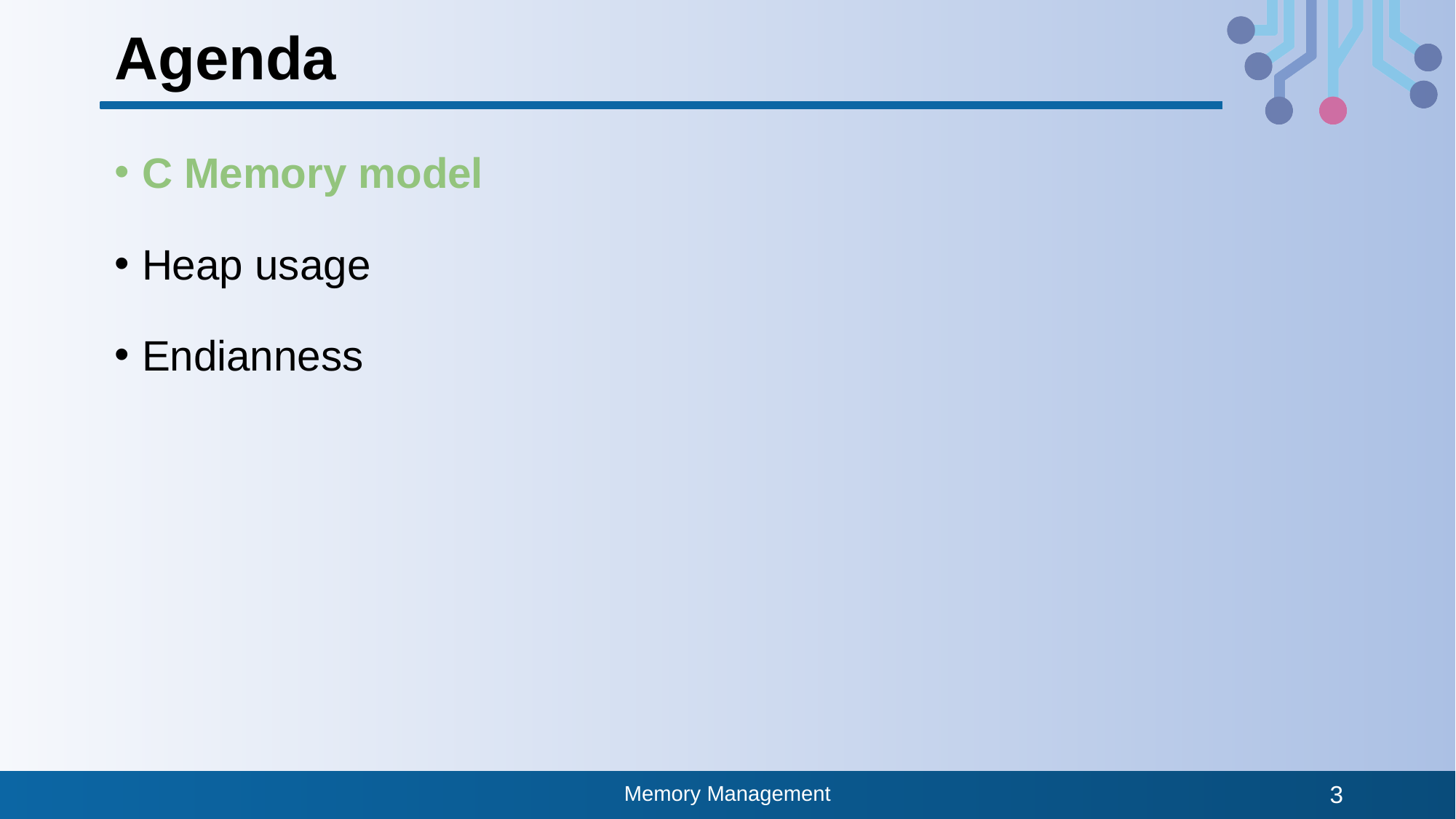

# Agenda
C Memory model
Heap usage
Endianness
Memory Management
3